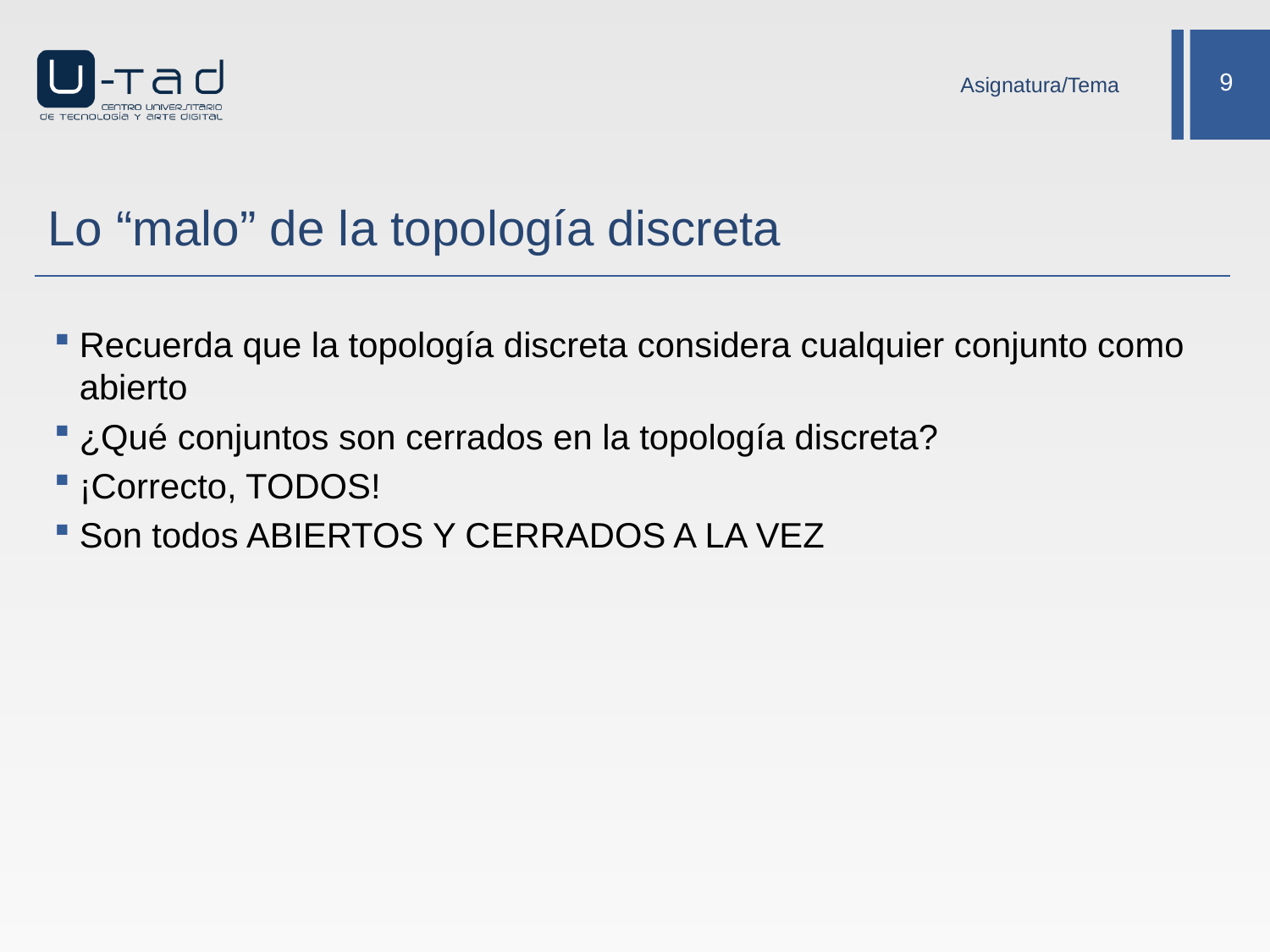

Asignatura/Tema
# Lo “malo” de la topología discreta
Recuerda que la topología discreta considera cualquier conjunto como abierto
¿Qué conjuntos son cerrados en la topología discreta?
¡Correcto, TODOS!
Son todos ABIERTOS Y CERRADOS A LA VEZ